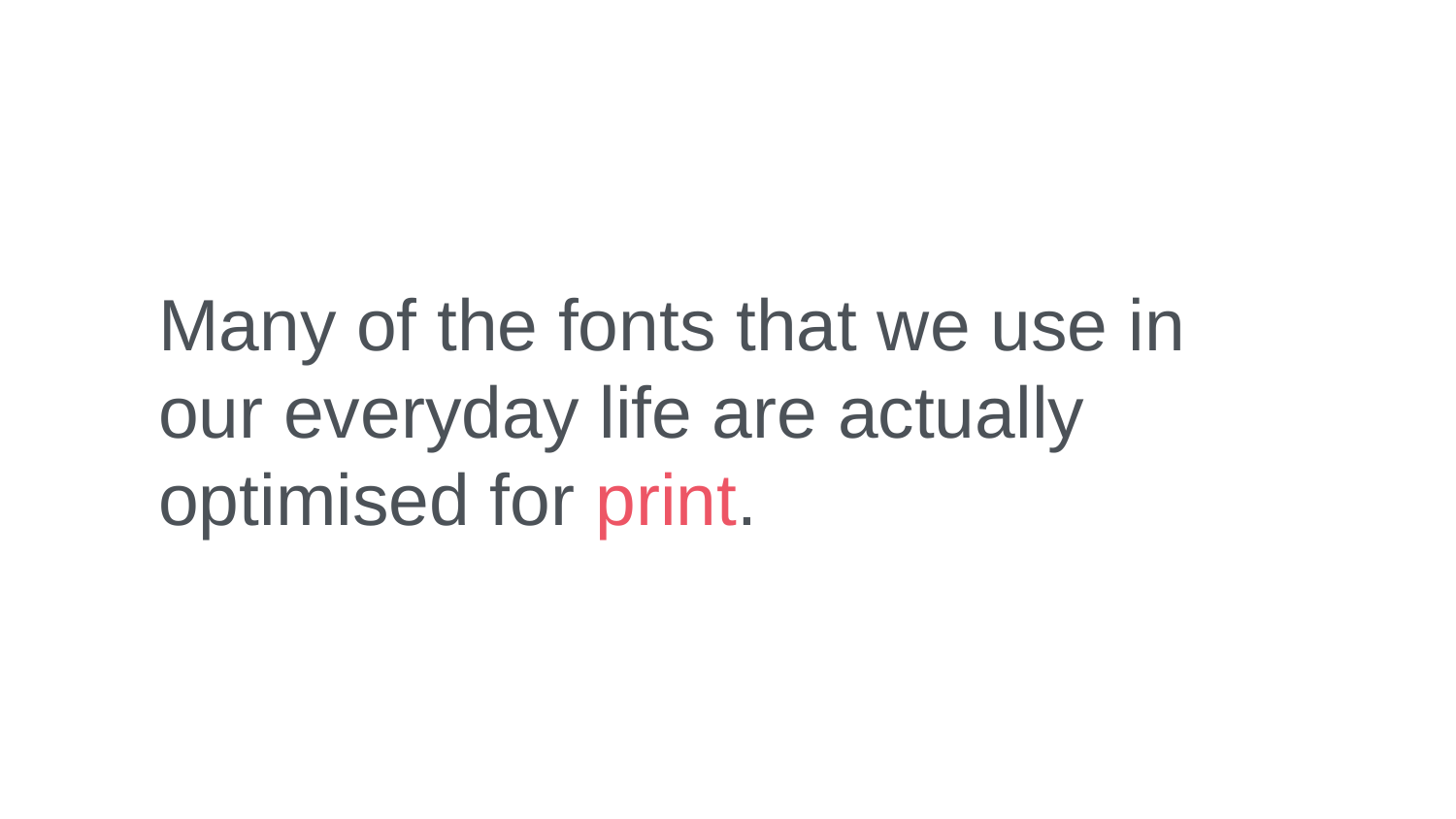

Many of the fonts that we use in our everyday life are actually optimised for print.